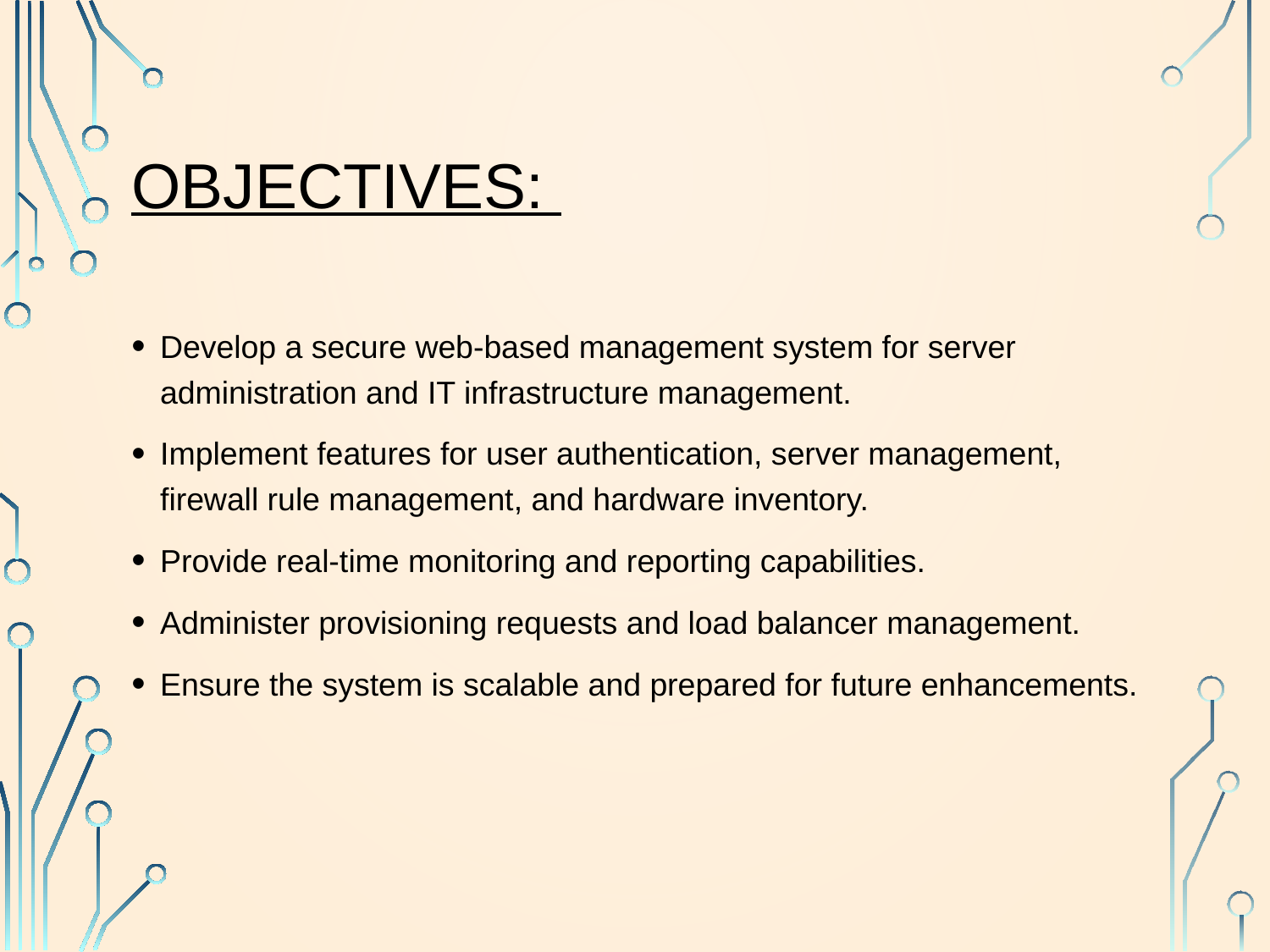

# Objectives:
Develop a secure web-based management system for server administration and IT infrastructure management.
Implement features for user authentication, server management, firewall rule management, and hardware inventory.
Provide real-time monitoring and reporting capabilities.
Administer provisioning requests and load balancer management.
Ensure the system is scalable and prepared for future enhancements.